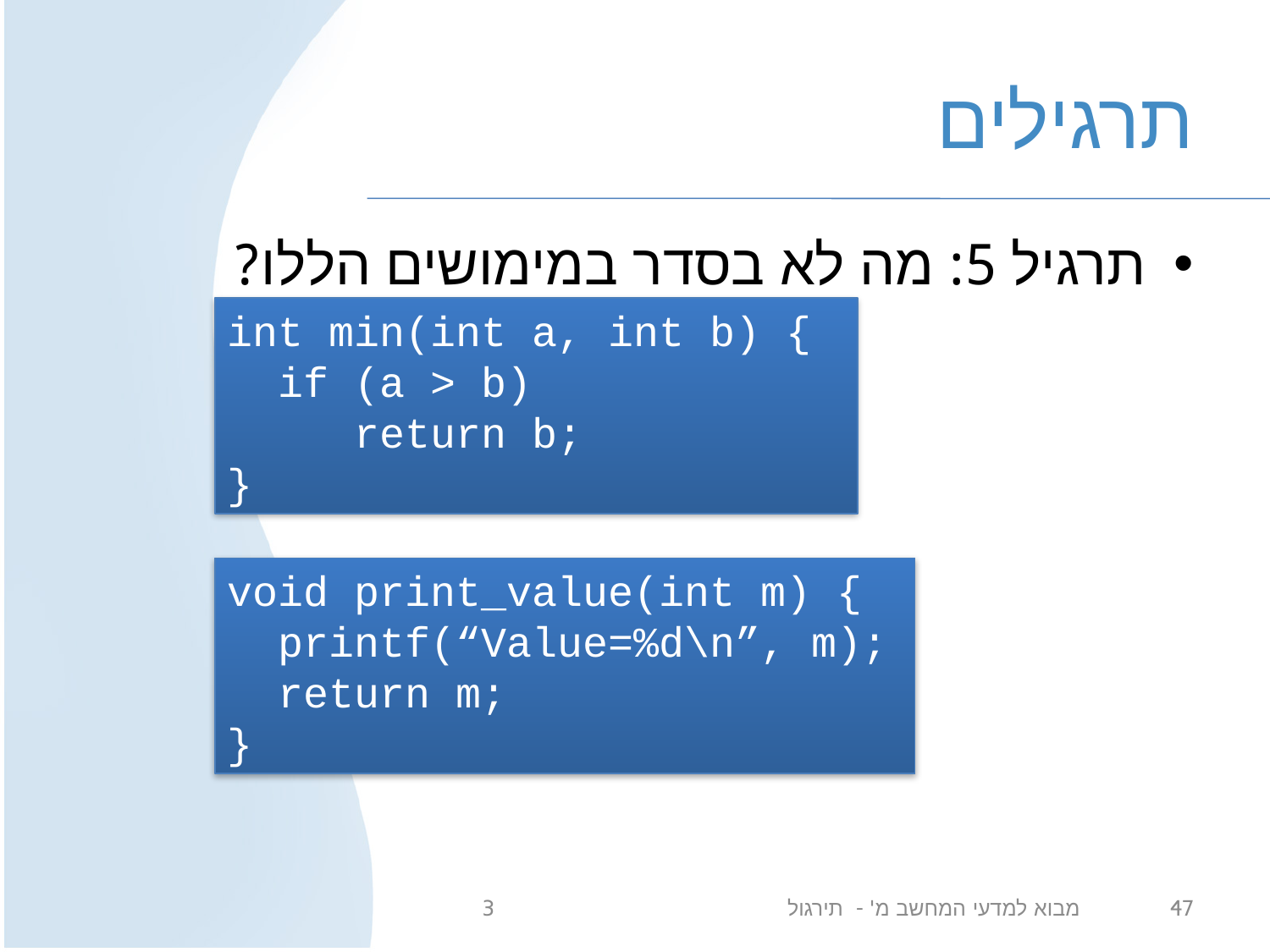

# תרגילים
תרגיל 5: מה לא בסדר במימושים הללו?

int min(int a, int b) {
  if (a > b)
     return b;
}
void print_value(int m) {
  printf(“Value=%d\n”, m);
  return m;
}
מבוא למדעי המחשב מ' - תירגול 3
47